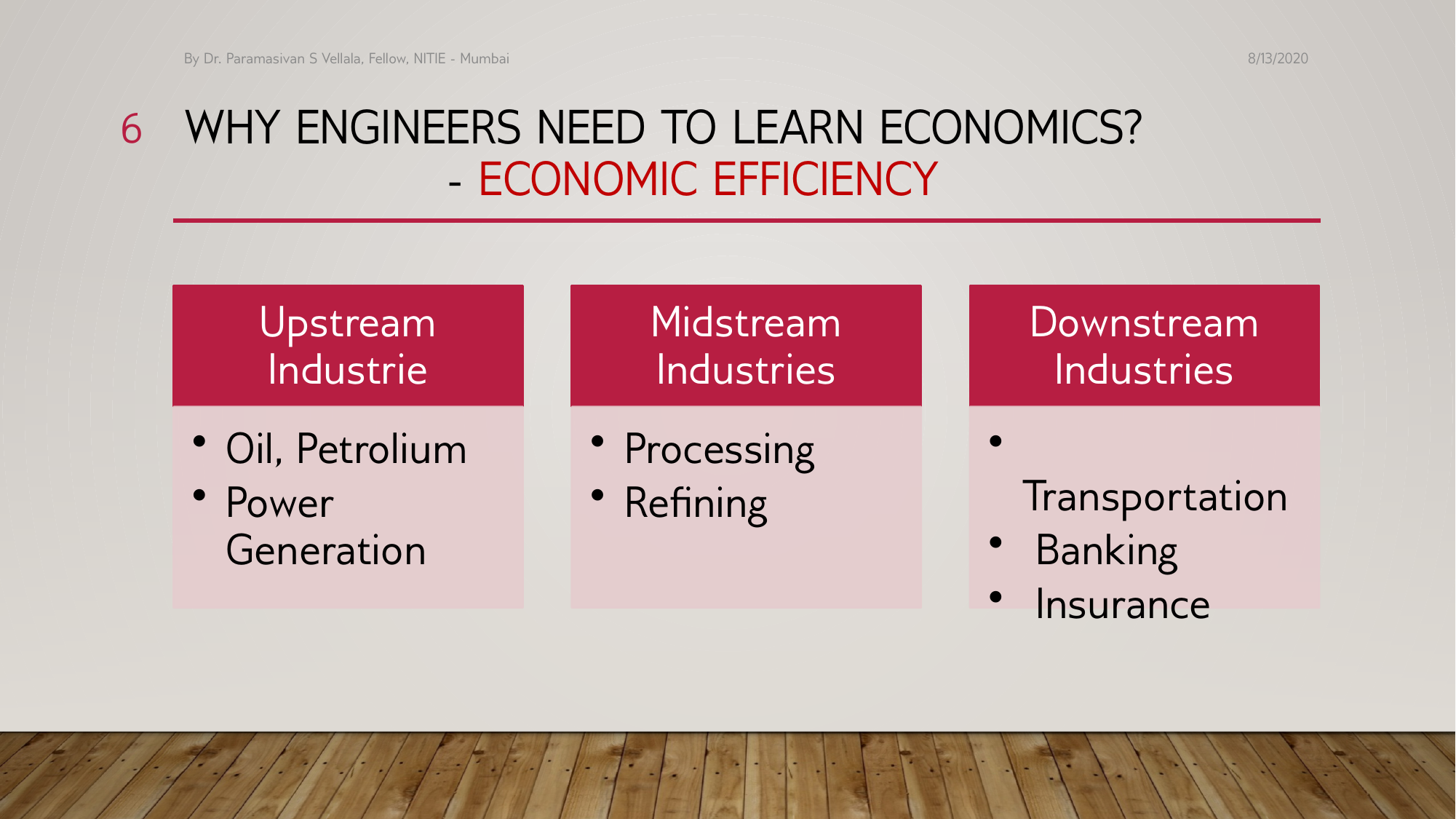

By Dr. Paramasivan S Vellala, Fellow, NITIE - Mumbai
8/13/2020
6
# Why engineers need to learn economics? - Economic efficiency
Upstream Industrie
Oil, Petrolium
Power Generation
Midstream Industries
Processing
Refining
Downstream Industries
 Transportation
 Banking
 Insurance